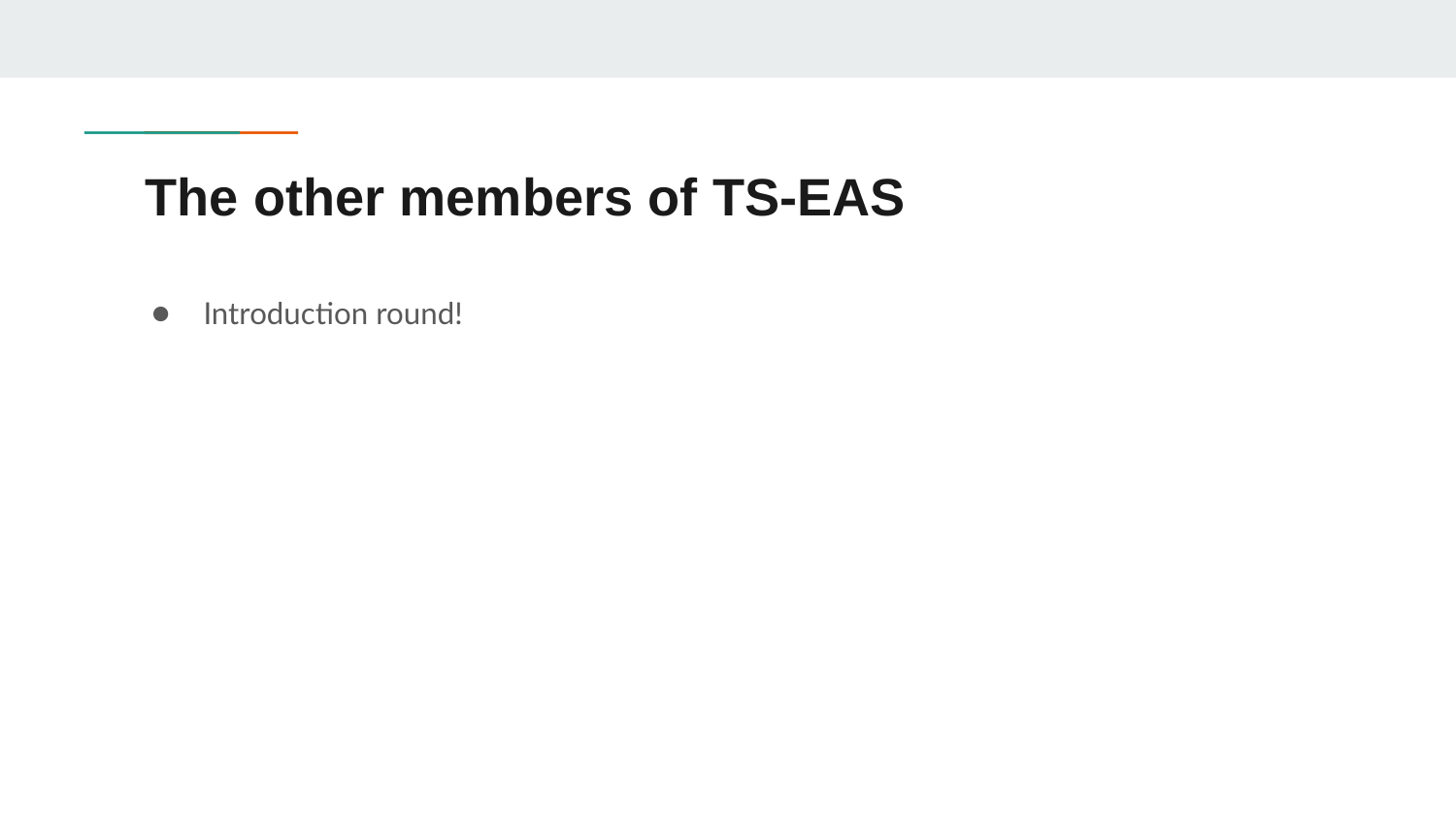

# The other members of TS-EAS
Introduction round!